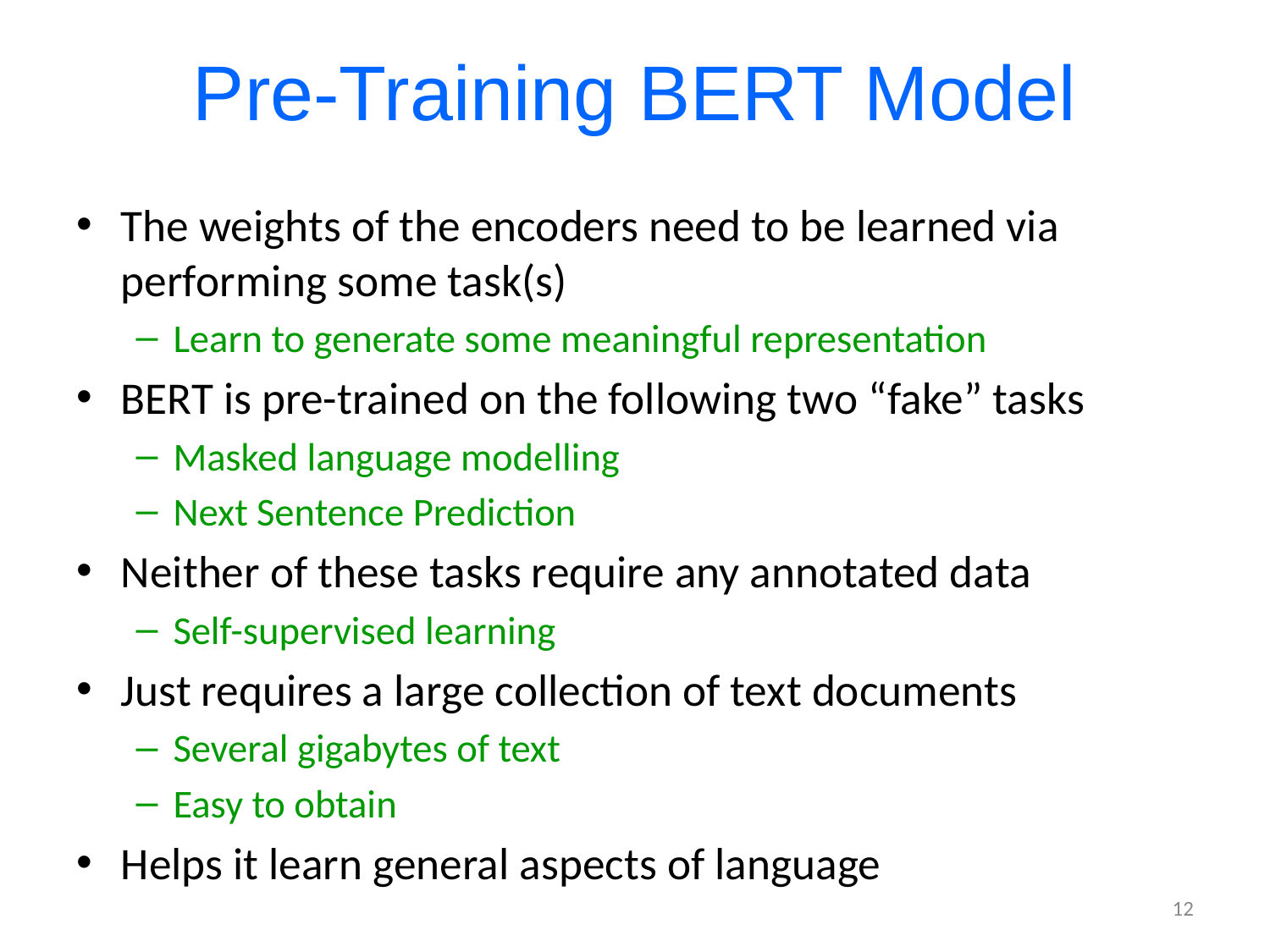

# Pre-Training BERT Model
The weights of the encoders need to be learned via performing some task(s)
Learn to generate some meaningful representation
BERT is pre-trained on the following two “fake” tasks
Masked language modelling
Next Sentence Prediction
Neither of these tasks require any annotated data
Self-supervised learning
Just requires a large collection of text documents
Several gigabytes of text
Easy to obtain
Helps it learn general aspects of language

12